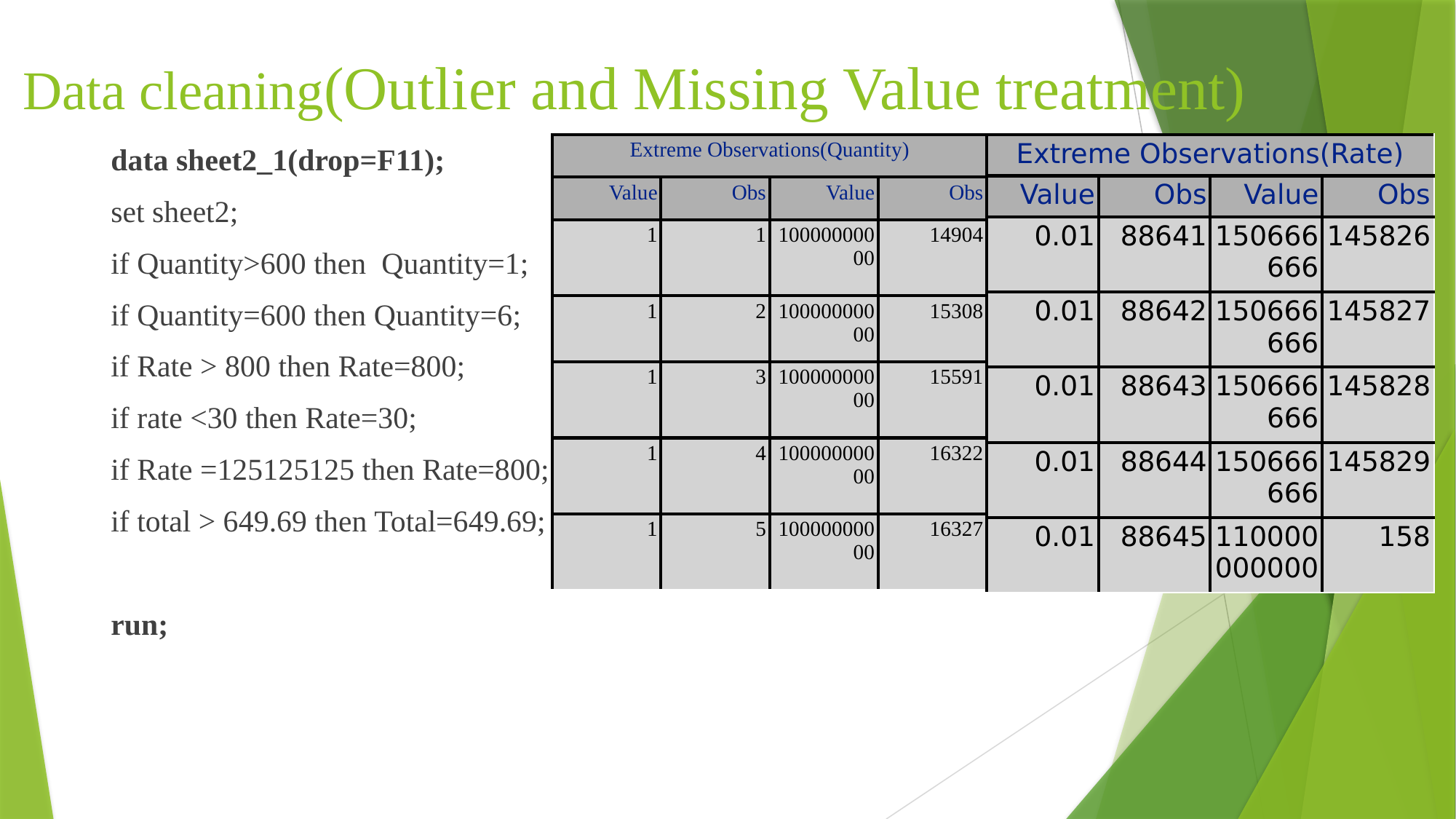

# Data cleaning(Outlier and Missing Value treatment)
| Extreme Observations(Rate) |  |  |  |
| --- | --- | --- | --- |
| Value | Obs | Value | Obs |
| 0.01 | 88641 | 150666666 | 145826 |
| 0.01 | 88642 | 150666666 | 145827 |
| 0.01 | 88643 | 150666666 | 145828 |
| 0.01 | 88644 | 150666666 | 145829 |
| 0.01 | 88645 | 110000000000 | 158 |
| Extreme Observations(Quantity) |  |  |  |
| --- | --- | --- | --- |
| Value | Obs | Value | Obs |
| 1 | 1 | 10000000000 | 14904 |
| 1 | 2 | 10000000000 | 15308 |
| 1 | 3 | 10000000000 | 15591 |
| 1 | 4 | 10000000000 | 16322 |
| 1 | 5 | 10000000000 | 16327 |
data sheet2_1(drop=F11);
set sheet2;
if Quantity>600 then  Quantity=1;
if Quantity=600 then Quantity=6;
if Rate > 800 then Rate=800;
if rate <30 then Rate=30;
if Rate =125125125 then Rate=800;
if total > 649.69 then Total=649.69;

run;